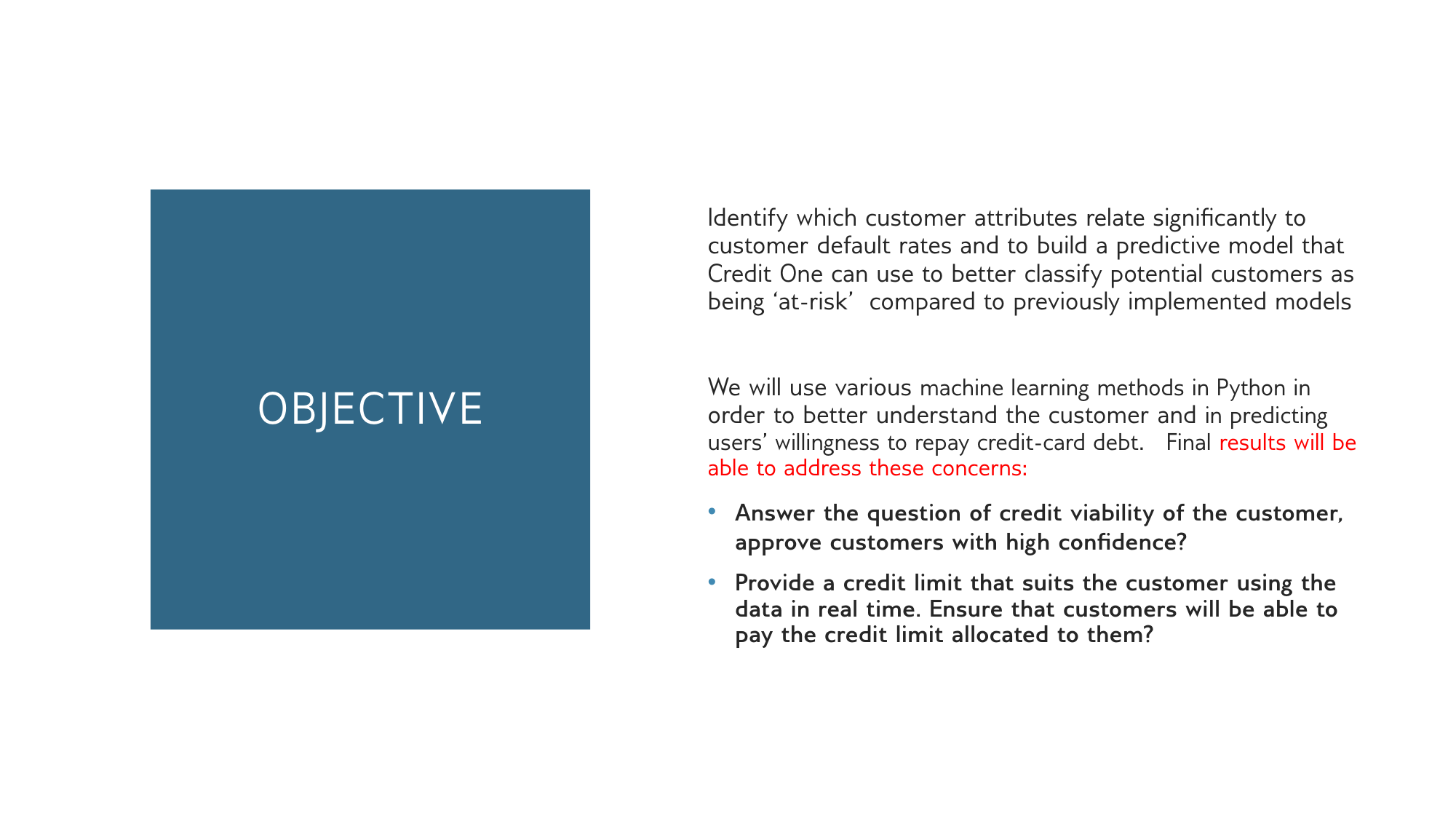

Identify which customer attributes relate significantly to customer default rates and to build a predictive model that Credit One can use to better classify potential customers as being ‘at-risk’  compared to previously implemented models

We will use various machine learning methods in Python in order to better understand the customer and in predicting users’ willingness to repay credit-card debt.   Final results will be able to address these concerns:
Answer the question of credit viability of the customer, approve customers with high confidence?
Provide a credit limit that suits the customer using the data in real time. Ensure that customers will be able to pay the credit limit allocated to them?

# Objective